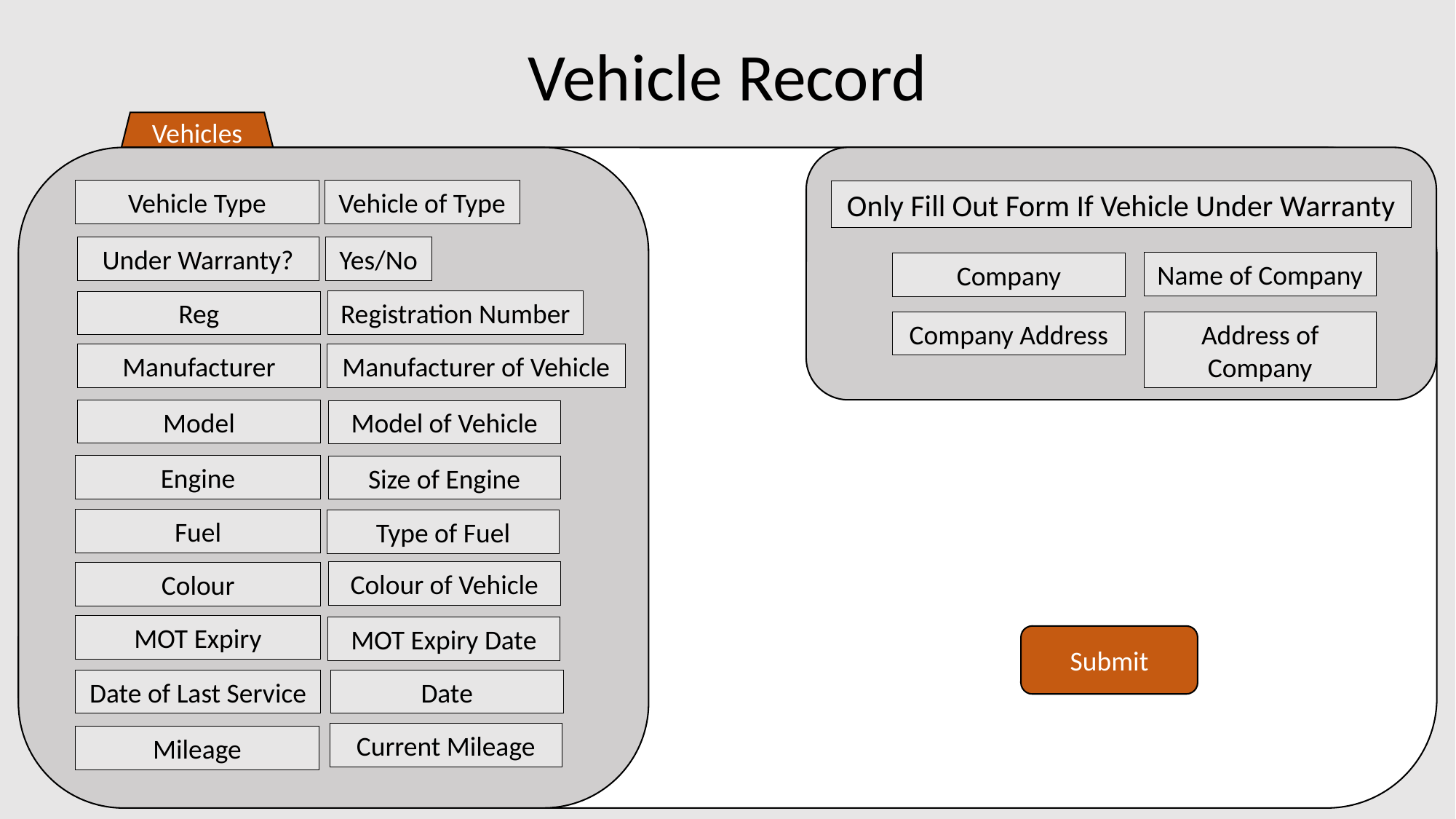

# Vehicle Record
Vehicles

Vehicle of Type
Vehicle Type
Only Fill Out Form If Vehicle Under Warranty
Under Warranty?
Yes/No
Name of Company
Company
Registration Number
Reg
Company Address
Address of Company
Manufacturer
Manufacturer of Vehicle
Model
Model of Vehicle
Engine
Size of Engine
Fuel
Type of Fuel
Colour of Vehicle
Colour
MOT Expiry
MOT Expiry Date
Submit
Date of Last Service
Date
Current Mileage
Mileage